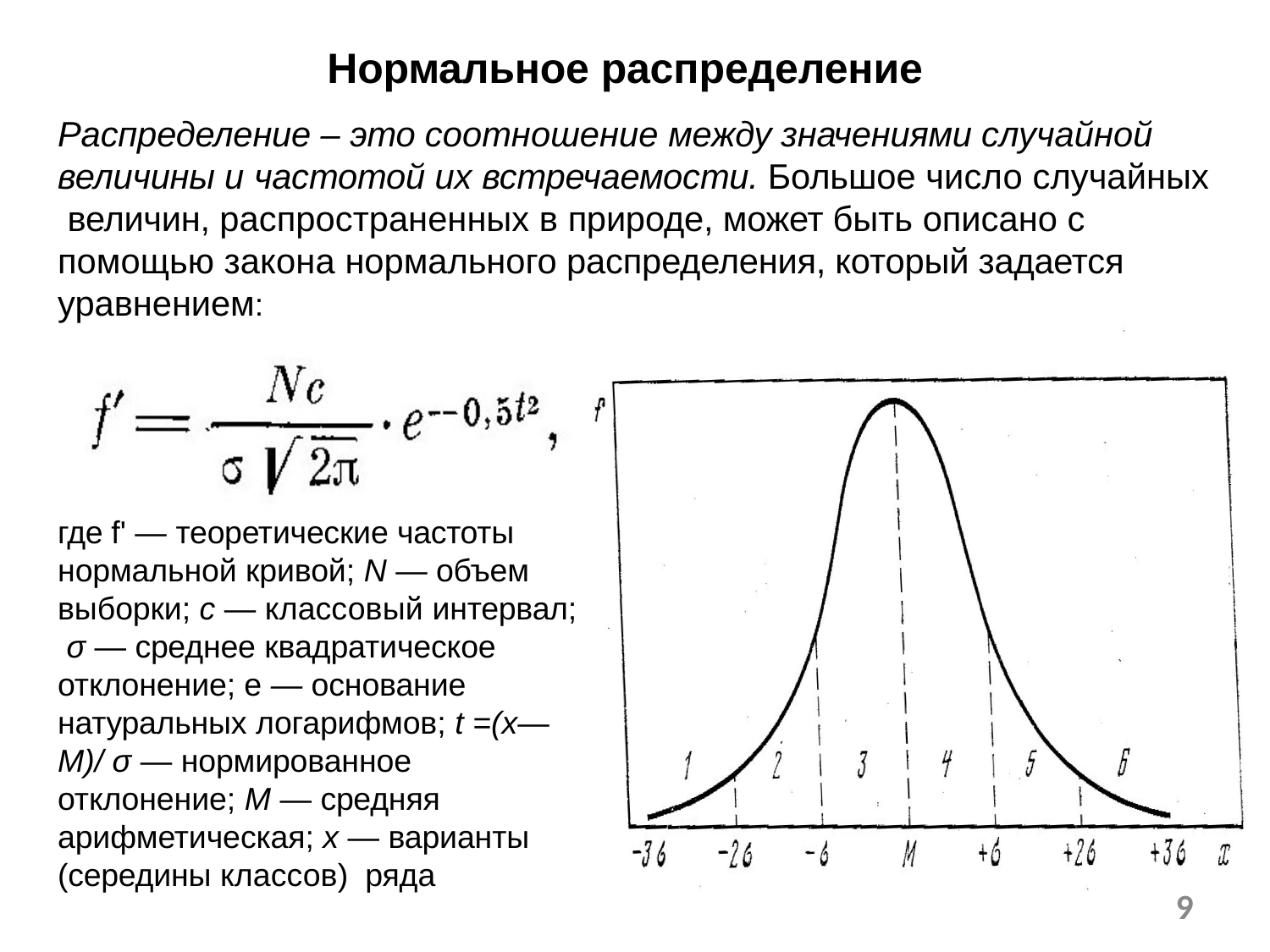

# Нормальное распределение
Распределение – это соотношение между значениями случайной  величины и частотой их встречаемости. Большое число случайных  величин, распространенных в природе, может быть описано с  помощью закона нормального распределения, который задается  уравнением:

где f' — теоретические частоты  нормальной кривой; N — объем  выборки; с — классовый интервал;  σ — среднее квадратическое  отклонение; е — основание  натуральных логарифмов; t =(х—  М)/ σ — нормированное  отклонение; М — средняя  арифметическая; х — варианты  (середины классов) ряда
9